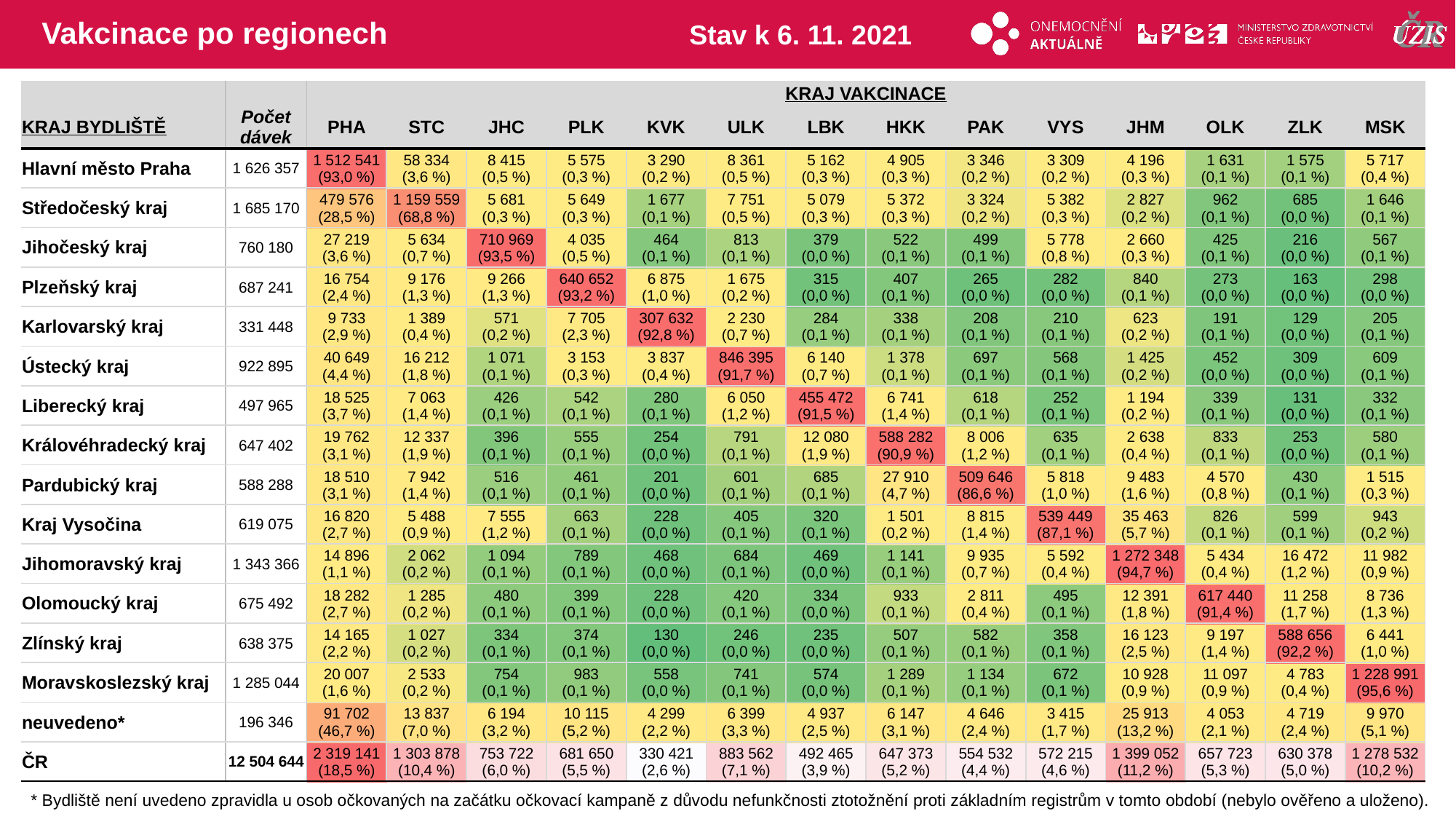

# Vakcinace po regionech
Stav k 6. 11. 2021
|  |  | KRAJ VAKCINACE |  |  |  |  |  |  |  |  |  |  |  |  |  |
| --- | --- | --- | --- | --- | --- | --- | --- | --- | --- | --- | --- | --- | --- | --- | --- |
| KRAJ BYDLIŠTĚ | Počet dávek | PHA | STC | JHC | PLK | KVK | ULK | LBK | HKK | PAK | VYS | JHM | OLK | ZLK | MSK |
| Hlavní město Praha | 1 626 357 | 1 512 541 (93,0 %) | 58 334 (3,6 %) | 8 415 (0,5 %) | 5 575 (0,3 %) | 3 290 (0,2 %) | 8 361 (0,5 %) | 5 162 (0,3 %) | 4 905 (0,3 %) | 3 346 (0,2 %) | 3 309 (0,2 %) | 4 196 (0,3 %) | 1 631 (0,1 %) | 1 575 (0,1 %) | 5 717 (0,4 %) |
| Středočeský kraj | 1 685 170 | 479 576 (28,5 %) | 1 159 559 (68,8 %) | 5 681 (0,3 %) | 5 649 (0,3 %) | 1 677 (0,1 %) | 7 751 (0,5 %) | 5 079 (0,3 %) | 5 372 (0,3 %) | 3 324 (0,2 %) | 5 382 (0,3 %) | 2 827 (0,2 %) | 962 (0,1 %) | 685 (0,0 %) | 1 646 (0,1 %) |
| Jihočeský kraj | 760 180 | 27 219 (3,6 %) | 5 634 (0,7 %) | 710 969 (93,5 %) | 4 035 (0,5 %) | 464 (0,1 %) | 813 (0,1 %) | 379 (0,0 %) | 522 (0,1 %) | 499 (0,1 %) | 5 778 (0,8 %) | 2 660 (0,3 %) | 425 (0,1 %) | 216 (0,0 %) | 567 (0,1 %) |
| Plzeňský kraj | 687 241 | 16 754 (2,4 %) | 9 176 (1,3 %) | 9 266 (1,3 %) | 640 652 (93,2 %) | 6 875 (1,0 %) | 1 675 (0,2 %) | 315 (0,0 %) | 407 (0,1 %) | 265 (0,0 %) | 282 (0,0 %) | 840 (0,1 %) | 273 (0,0 %) | 163 (0,0 %) | 298 (0,0 %) |
| Karlovarský kraj | 331 448 | 9 733 (2,9 %) | 1 389 (0,4 %) | 571 (0,2 %) | 7 705 (2,3 %) | 307 632 (92,8 %) | 2 230 (0,7 %) | 284 (0,1 %) | 338 (0,1 %) | 208 (0,1 %) | 210 (0,1 %) | 623 (0,2 %) | 191 (0,1 %) | 129 (0,0 %) | 205 (0,1 %) |
| Ústecký kraj | 922 895 | 40 649 (4,4 %) | 16 212 (1,8 %) | 1 071 (0,1 %) | 3 153 (0,3 %) | 3 837 (0,4 %) | 846 395 (91,7 %) | 6 140 (0,7 %) | 1 378 (0,1 %) | 697 (0,1 %) | 568 (0,1 %) | 1 425 (0,2 %) | 452 (0,0 %) | 309 (0,0 %) | 609 (0,1 %) |
| Liberecký kraj | 497 965 | 18 525 (3,7 %) | 7 063 (1,4 %) | 426 (0,1 %) | 542 (0,1 %) | 280 (0,1 %) | 6 050 (1,2 %) | 455 472 (91,5 %) | 6 741 (1,4 %) | 618 (0,1 %) | 252 (0,1 %) | 1 194 (0,2 %) | 339 (0,1 %) | 131 (0,0 %) | 332 (0,1 %) |
| Královéhradecký kraj | 647 402 | 19 762 (3,1 %) | 12 337 (1,9 %) | 396 (0,1 %) | 555 (0,1 %) | 254 (0,0 %) | 791 (0,1 %) | 12 080 (1,9 %) | 588 282 (90,9 %) | 8 006 (1,2 %) | 635 (0,1 %) | 2 638 (0,4 %) | 833 (0,1 %) | 253 (0,0 %) | 580 (0,1 %) |
| Pardubický kraj | 588 288 | 18 510 (3,1 %) | 7 942 (1,4 %) | 516 (0,1 %) | 461 (0,1 %) | 201 (0,0 %) | 601 (0,1 %) | 685 (0,1 %) | 27 910 (4,7 %) | 509 646 (86,6 %) | 5 818 (1,0 %) | 9 483 (1,6 %) | 4 570 (0,8 %) | 430 (0,1 %) | 1 515 (0,3 %) |
| Kraj Vysočina | 619 075 | 16 820 (2,7 %) | 5 488 (0,9 %) | 7 555 (1,2 %) | 663 (0,1 %) | 228 (0,0 %) | 405 (0,1 %) | 320 (0,1 %) | 1 501 (0,2 %) | 8 815 (1,4 %) | 539 449 (87,1 %) | 35 463 (5,7 %) | 826 (0,1 %) | 599 (0,1 %) | 943 (0,2 %) |
| Jihomoravský kraj | 1 343 366 | 14 896 (1,1 %) | 2 062 (0,2 %) | 1 094 (0,1 %) | 789 (0,1 %) | 468 (0,0 %) | 684 (0,1 %) | 469 (0,0 %) | 1 141 (0,1 %) | 9 935 (0,7 %) | 5 592 (0,4 %) | 1 272 348 (94,7 %) | 5 434 (0,4 %) | 16 472 (1,2 %) | 11 982 (0,9 %) |
| Olomoucký kraj | 675 492 | 18 282 (2,7 %) | 1 285 (0,2 %) | 480 (0,1 %) | 399 (0,1 %) | 228 (0,0 %) | 420 (0,1 %) | 334 (0,0 %) | 933 (0,1 %) | 2 811 (0,4 %) | 495 (0,1 %) | 12 391 (1,8 %) | 617 440 (91,4 %) | 11 258 (1,7 %) | 8 736 (1,3 %) |
| Zlínský kraj | 638 375 | 14 165 (2,2 %) | 1 027 (0,2 %) | 334 (0,1 %) | 374 (0,1 %) | 130 (0,0 %) | 246 (0,0 %) | 235 (0,0 %) | 507 (0,1 %) | 582 (0,1 %) | 358 (0,1 %) | 16 123 (2,5 %) | 9 197 (1,4 %) | 588 656 (92,2 %) | 6 441 (1,0 %) |
| Moravskoslezský kraj | 1 285 044 | 20 007 (1,6 %) | 2 533 (0,2 %) | 754 (0,1 %) | 983 (0,1 %) | 558 (0,0 %) | 741 (0,1 %) | 574 (0,0 %) | 1 289 (0,1 %) | 1 134 (0,1 %) | 672 (0,1 %) | 10 928 (0,9 %) | 11 097 (0,9 %) | 4 783 (0,4 %) | 1 228 991 (95,6 %) |
| neuvedeno\* | 196 346 | 91 702 (46,7 %) | 13 837 (7,0 %) | 6 194 (3,2 %) | 10 115 (5,2 %) | 4 299 (2,2 %) | 6 399 (3,3 %) | 4 937 (2,5 %) | 6 147 (3,1 %) | 4 646 (2,4 %) | 3 415 (1,7 %) | 25 913 (13,2 %) | 4 053 (2,1 %) | 4 719 (2,4 %) | 9 970 (5,1 %) |
| ČR | 12 504 644 | 2 319 141 (18,5 %) | 1 303 878 (10,4 %) | 753 722 (6,0 %) | 681 650 (5,5 %) | 330 421 (2,6 %) | 883 562 (7,1 %) | 492 465 (3,9 %) | 647 373 (5,2 %) | 554 532 (4,4 %) | 572 215 (4,6 %) | 1 399 052 (11,2 %) | 657 723 (5,3 %) | 630 378 (5,0 %) | 1 278 532 (10,2 %) |
|  |  |  |  |  |  |  |  |  |  |  |  |  |  |
| --- | --- | --- | --- | --- | --- | --- | --- | --- | --- | --- | --- | --- | --- |
|  |  |  |  |  |  |  |  |  |  |  |  |  |  |
|  |  |  |  |  |  |  |  |  |  |  |  |  |  |
|  |  |  |  |  |  |  |  |  |  |  |  |  |  |
|  |  |  |  |  |  |  |  |  |  |  |  |  |  |
|  |  |  |  |  |  |  |  |  |  |  |  |  |  |
|  |  |  |  |  |  |  |  |  |  |  |  |  |  |
|  |  |  |  |  |  |  |  |  |  |  |  |  |  |
|  |  |  |  |  |  |  |  |  |  |  |  |  |  |
|  |  |  |  |  |  |  |  |  |  |  |  |  |  |
|  |  |  |  |  |  |  |  |  |  |  |  |  |  |
|  |  |  |  |  |  |  |  |  |  |  |  |  |  |
|  |  |  |  |  |  |  |  |  |  |  |  |  |  |
|  |  |  |  |  |  |  |  |  |  |  |  |  |  |
|  |  |  |  |  |  |  |  |  |  |  |  |  |  |
|  |  |  |  |  |  |  |  |  |  |  |  |  |  |
* Bydliště není uvedeno zpravidla u osob očkovaných na začátku očkovací kampaně z důvodu nefunkčnosti ztotožnění proti základním registrům v tomto období (nebylo ověřeno a uloženo).